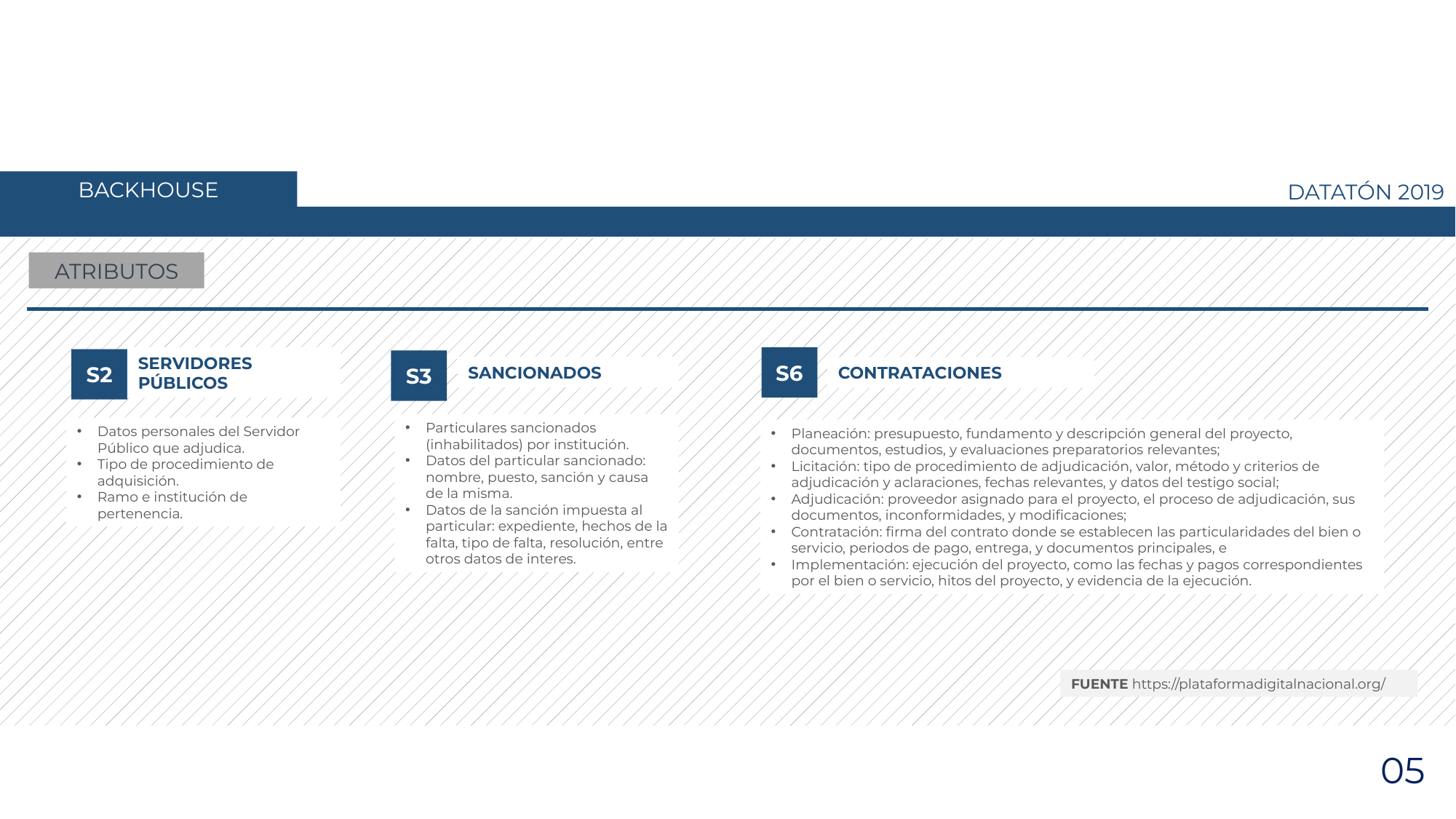

BACKHOUSE
DATATÓN 2019

ATRIBUTOS
SERVIDORES PÚBLICOS
S6
S2
S3
SANCIONADOS
CONTRATACIONES
Particulares sancionados (inhabilitados) por institución.
Datos del particular sancionado: nombre, puesto, sanción y causa de la misma.
Datos de la sanción impuesta al particular: expediente, hechos de la falta, tipo de falta, resolución, entre otros datos de interes.
Datos personales del Servidor Público que adjudica.
Tipo de procedimiento de adquisición.
Ramo e institución de pertenencia.
Planeación: presupuesto, fundamento y descripción general del proyecto, documentos, estudios, y evaluaciones preparatorios relevantes;
Licitación: tipo de procedimiento de adjudicación, valor, método y criterios de adjudicación y aclaraciones, fechas relevantes, y datos del testigo social;
Adjudicación: proveedor asignado para el proyecto, el proceso de adjudicación, sus documentos, inconformidades, y modificaciones;
Contratación: firma del contrato donde se establecen las particularidades del bien o servicio, periodos de pago, entrega, y documentos principales, e
Implementación: ejecución del proyecto, como las fechas y pagos correspondientes por el bien o servicio, hitos del proyecto, y evidencia de la ejecución.
FUENTE https://plataformadigitalnacional.org/
05